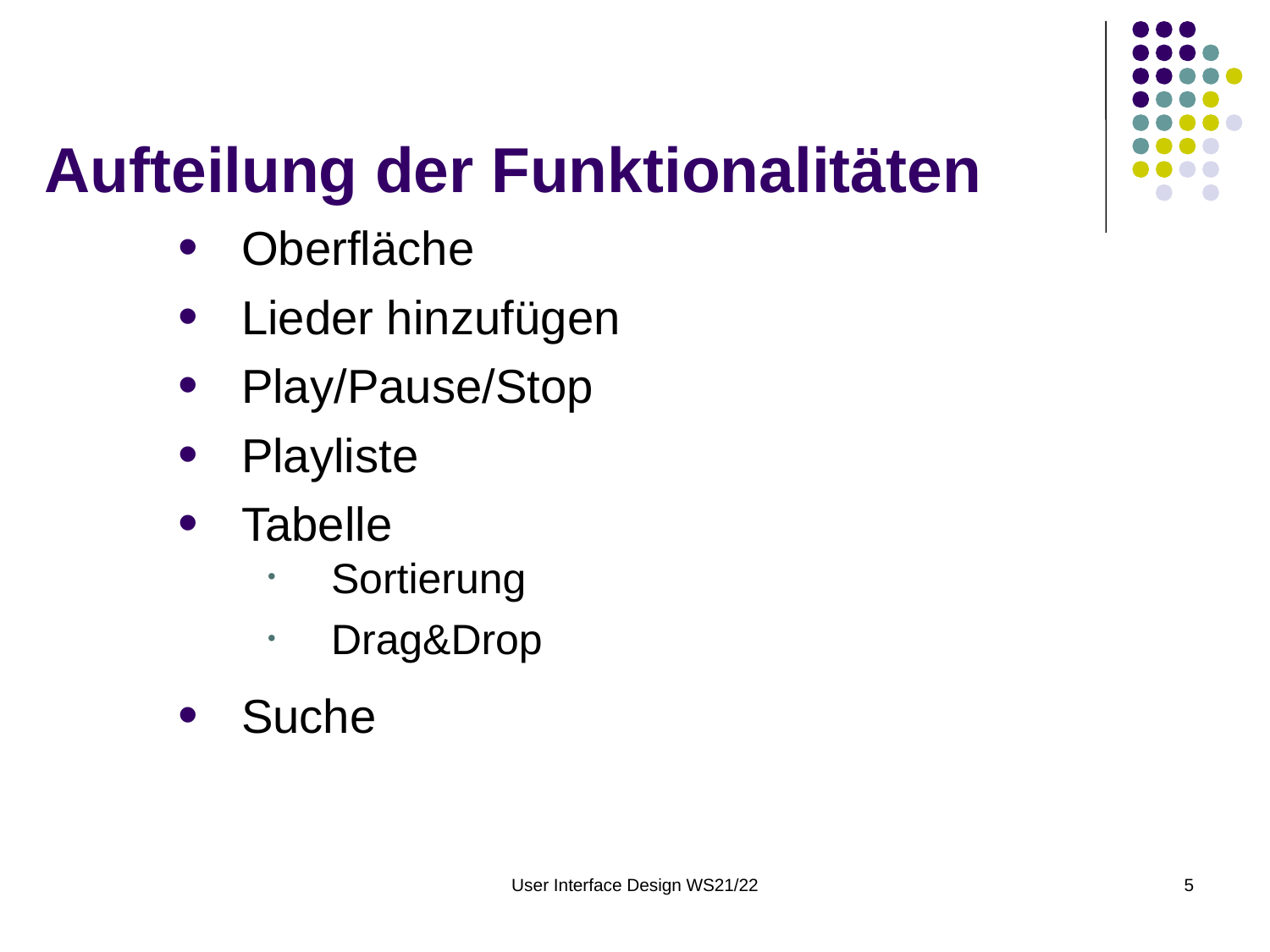

# Aufteilung der Funktionalitäten
Oberfläche
Lieder hinzufügen
Play/Pause/Stop
Playliste
Tabelle
Sortierung
Drag&Drop
Suche

User Interface Design WS21/22
5